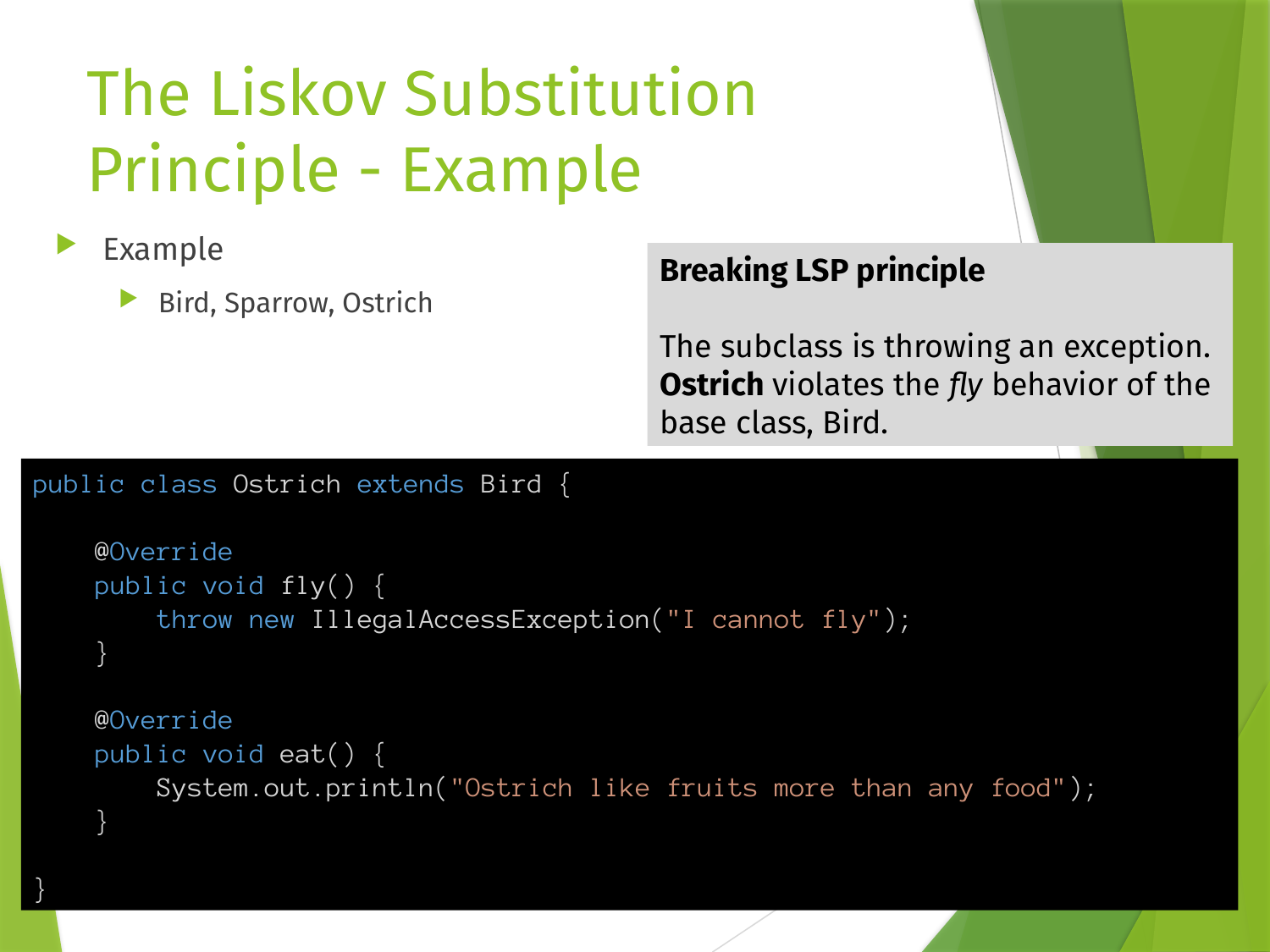

# The Liskov Substitution Principle - Example
Example
Bird, Sparrow, Ostrich
Breaking LSP principle

The subclass is throwing an exception.
Ostrich violates the fly behavior of the
base class, Bird.
public class Ostrich extends Bird {
    @Override
    public void fly() {
        throw new IllegalAccessException("I cannot fly");
    }
    @Override
    public void eat() {
        System.out.println("Ostrich like fruits more than any food");
    }
}